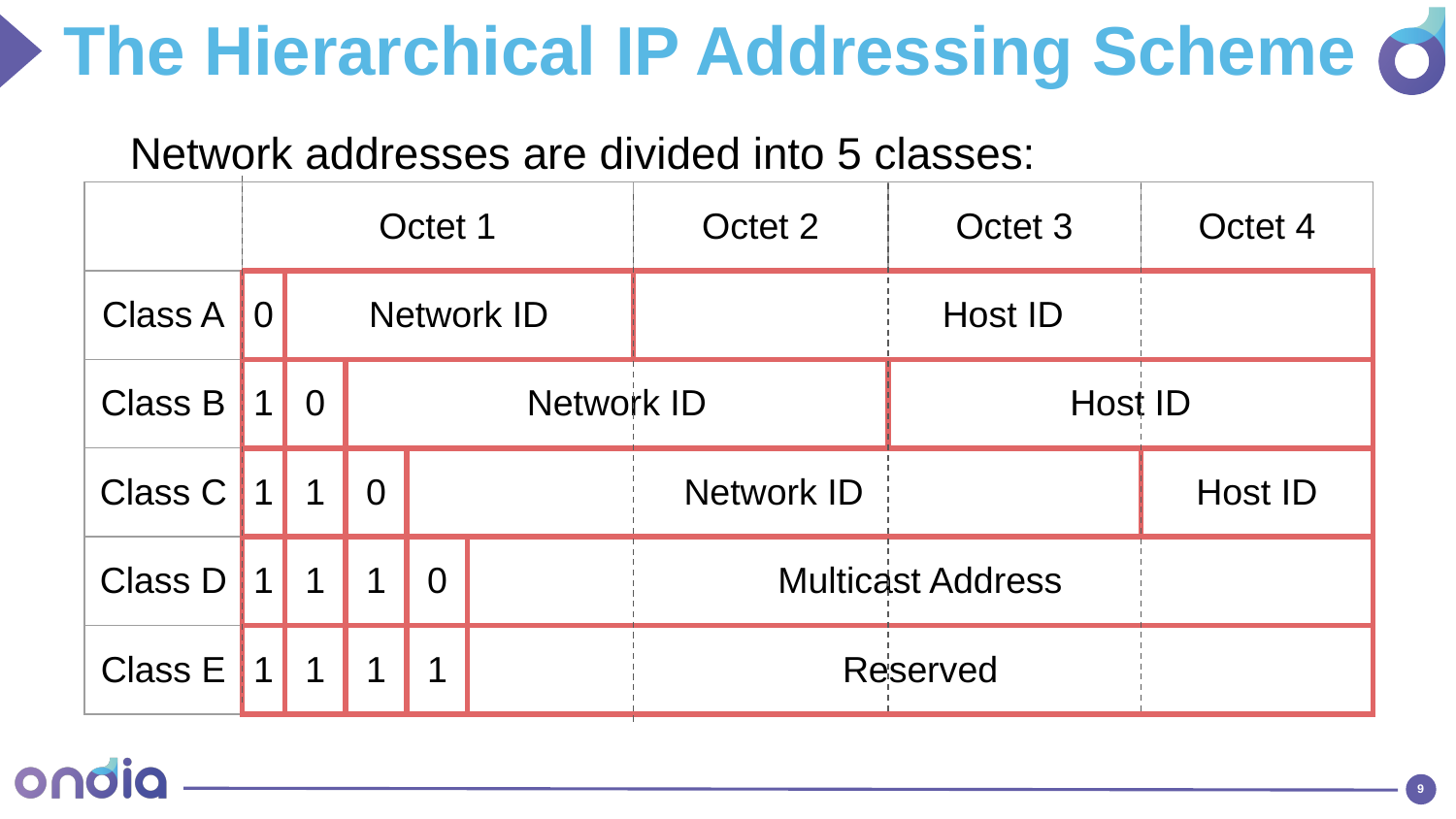

The Hierarchical IP Addressing Scheme
Network addresses are divided into 5 classes:
|  | Octet 1 |  |  |  |  |  | Octet 2 | Octet 3 | Octet 4 |
| --- | --- | --- | --- | --- | --- | --- | --- | --- | --- |
| Class A | 0 | Network ID |  |  |  |  | Host ID |  |  |
| Class B | 1 | 0 | Network ID |  |  |  |  | Host ID |  |
| Class C | 1 | 1 | 0 | Network ID |  |  |  |  | Host ID |
| Class D | 1 | 1 | 1 | 0 | Multicast Address |  |  |  |  |
| Class E | 1 | 1 | 1 | 1 | Reserved |  |  |  |  |